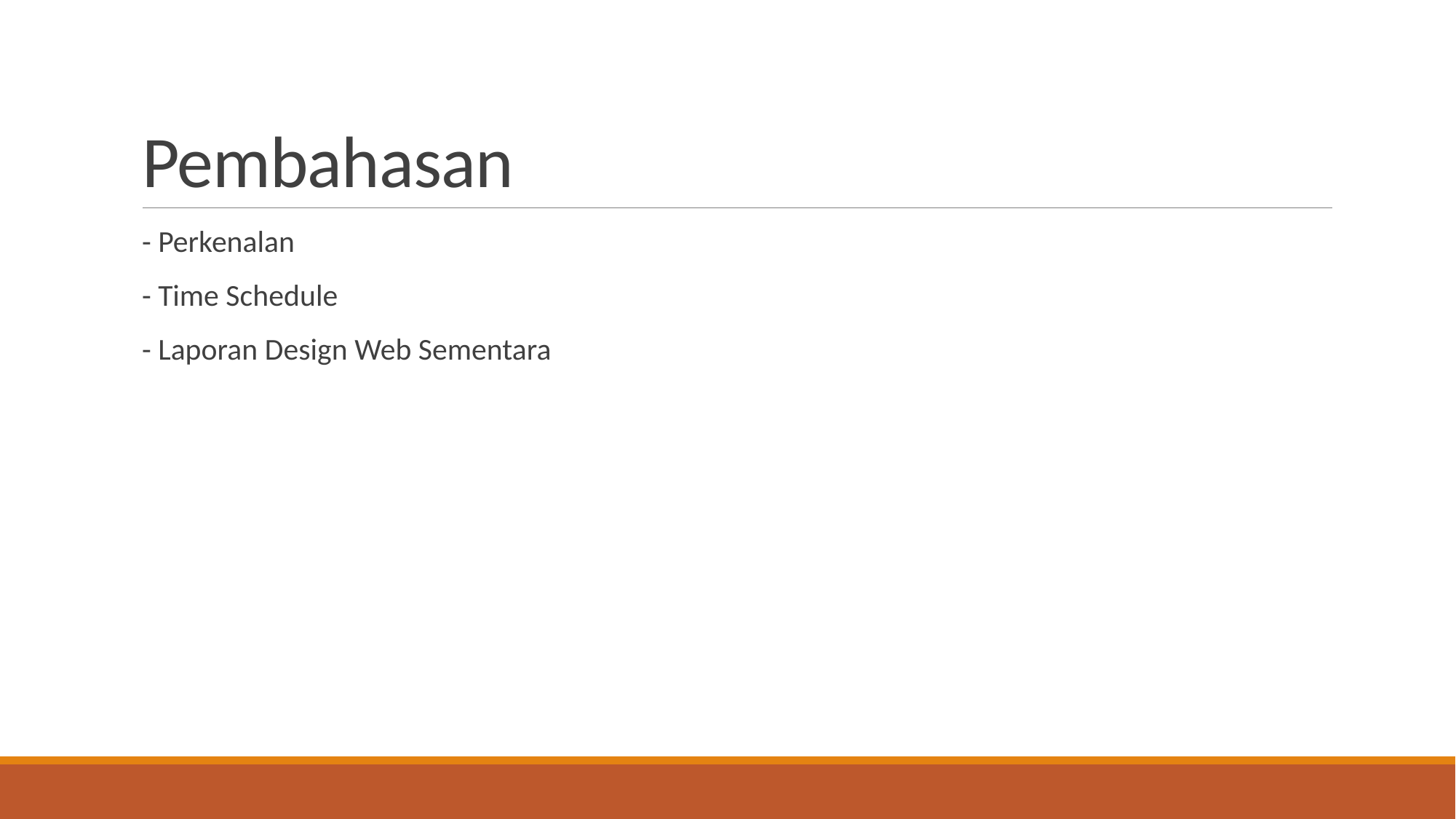

# Pembahasan
- Perkenalan
- Time Schedule
- Laporan Design Web Sementara